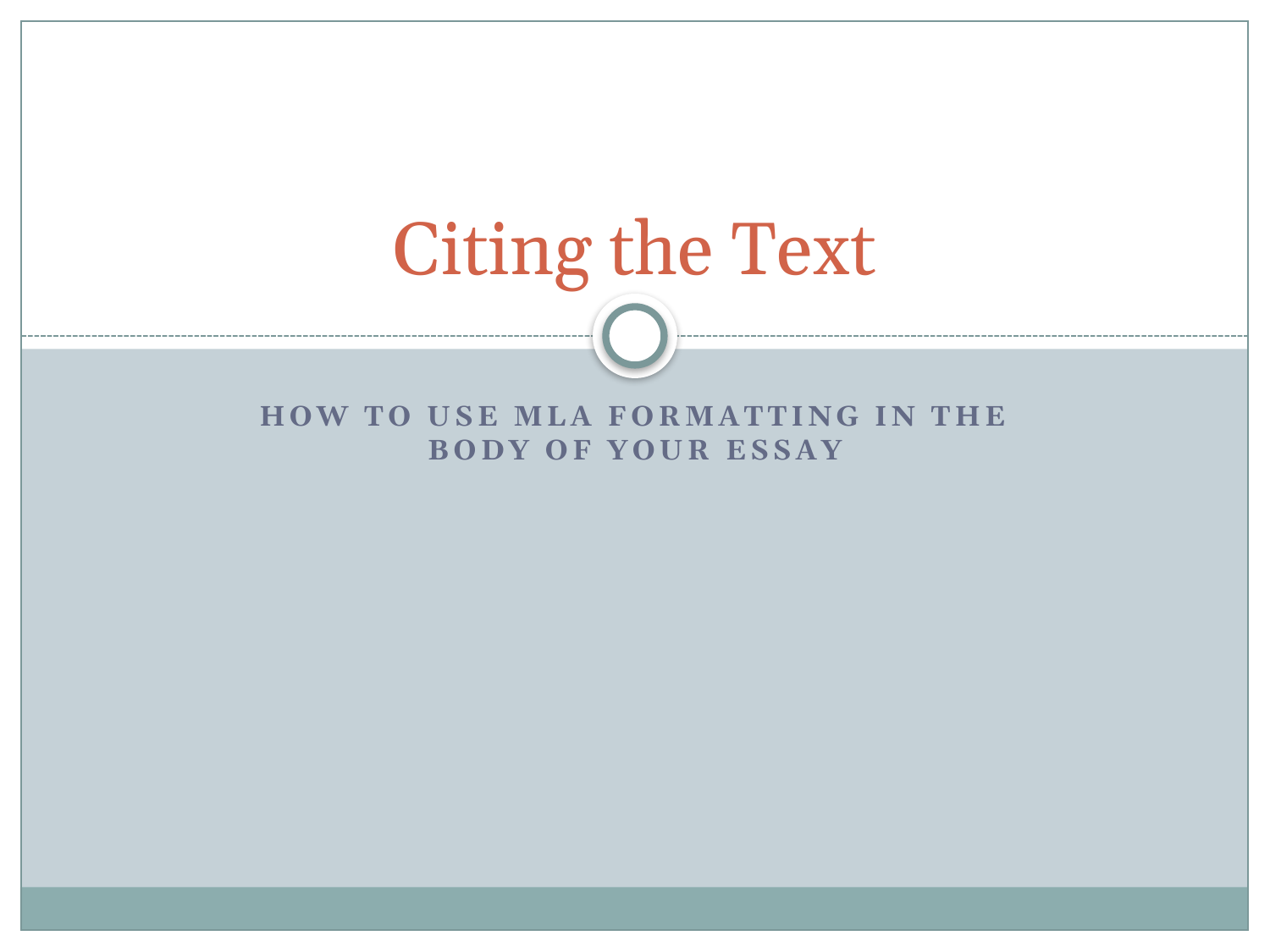

# Citing the Text
How to use MLA formatting in the body of your essay